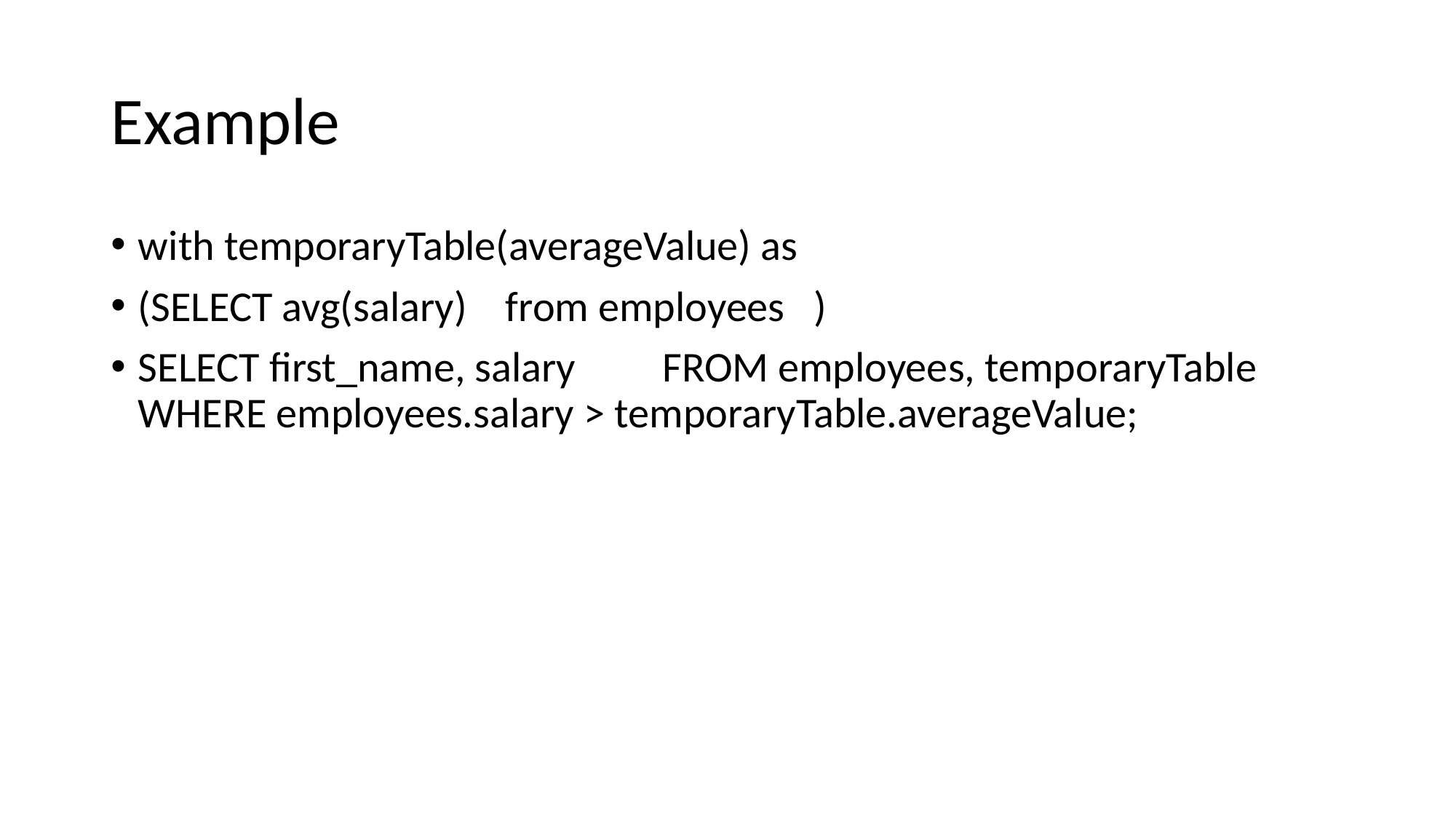

# Example
with temporaryTable(averageValue) as
(SELECT avg(salary)    from employees   )
SELECT first_name, salary         FROM employees, temporaryTable         WHERE employees.salary > temporaryTable.averageValue;